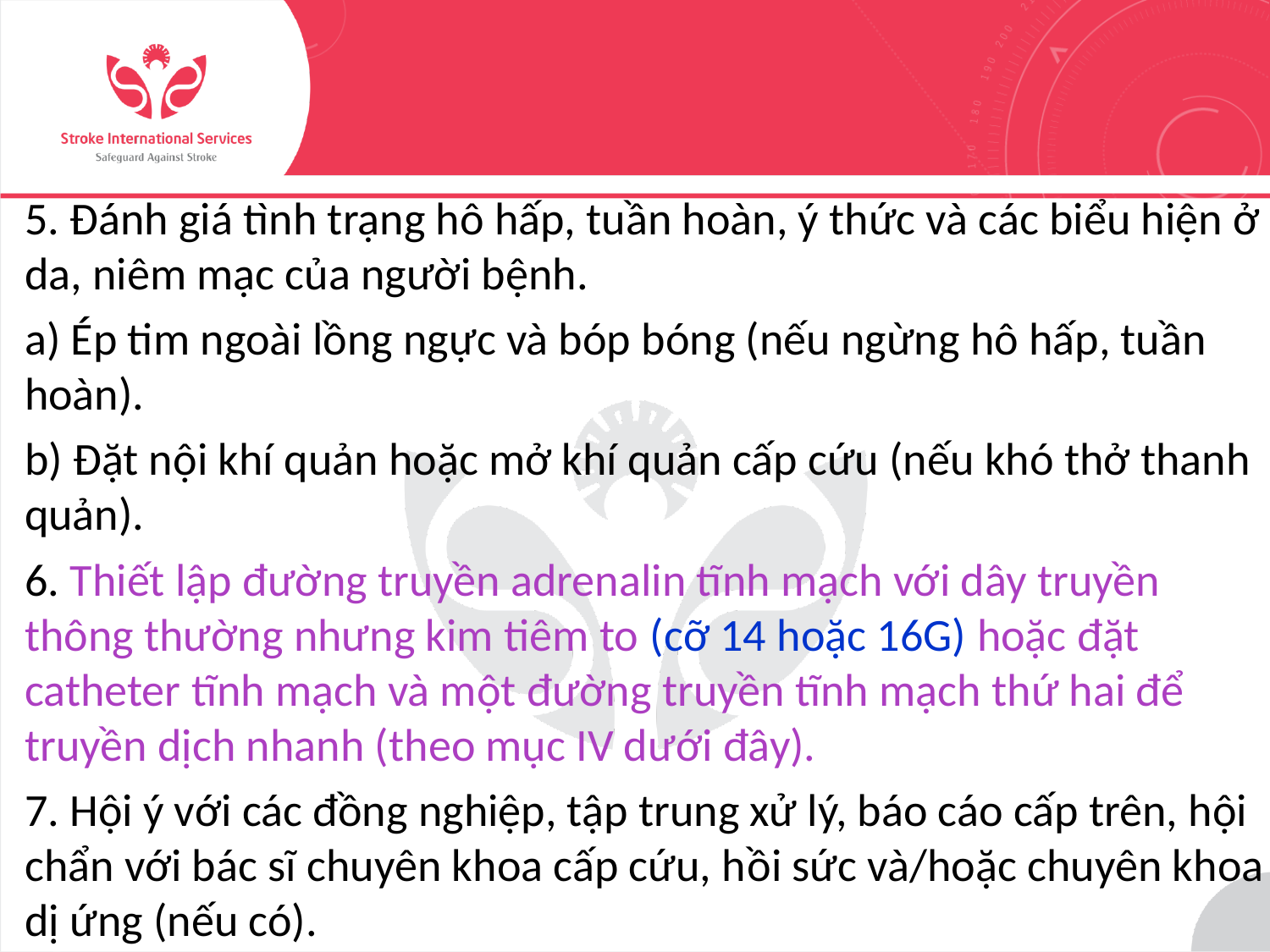

5. Đánh giá tình trạng hô hấp, tuần hoàn, ý thức và các biểu hiện ở da, niêm mạc của người bệnh.
a) Ép tim ngoài lồng ngực và bóp bóng (nếu ngừng hô hấp, tuần hoàn).
b) Đặt nội khí quản hoặc mở khí quản cấp cứu (nếu khó thở thanh quản).
6. Thiết lập đường truyền adrenalin tĩnh mạch với dây truyền thông thường nhưng kim tiêm to (cỡ 14 hoặc 16G) hoặc đặt catheter tĩnh mạch và một đường truyền tĩnh mạch thứ hai để truyền dịch nhanh (theo mục IV dưới đây).
7. Hội ý với các đồng nghiệp, tập trung xử lý, báo cáo cấp trên, hội chẩn với bác sĩ chuyên khoa cấp cứu, hồi sức và/hoặc chuyên khoa dị ứng (nếu có).
18